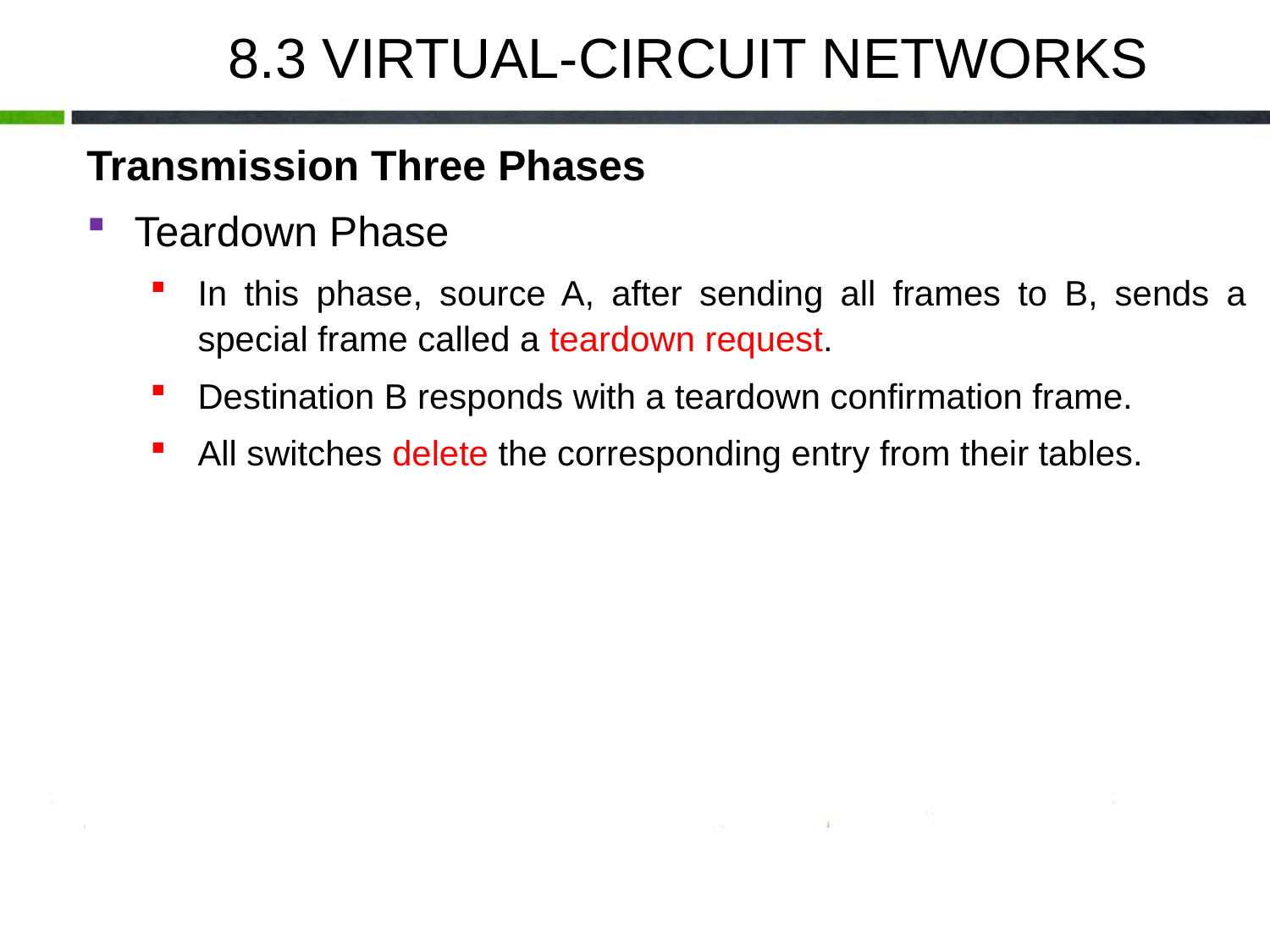

8.3 VIRTUAL-CIRCUIT NETWORKS
Transmission Three Phases
Teardown Phase
In this phase, source A, after sending all frames to B, sends a special frame called a teardown request.
Destination B responds with a teardown confirmation frame.
All switches delete the corresponding entry from their tables.